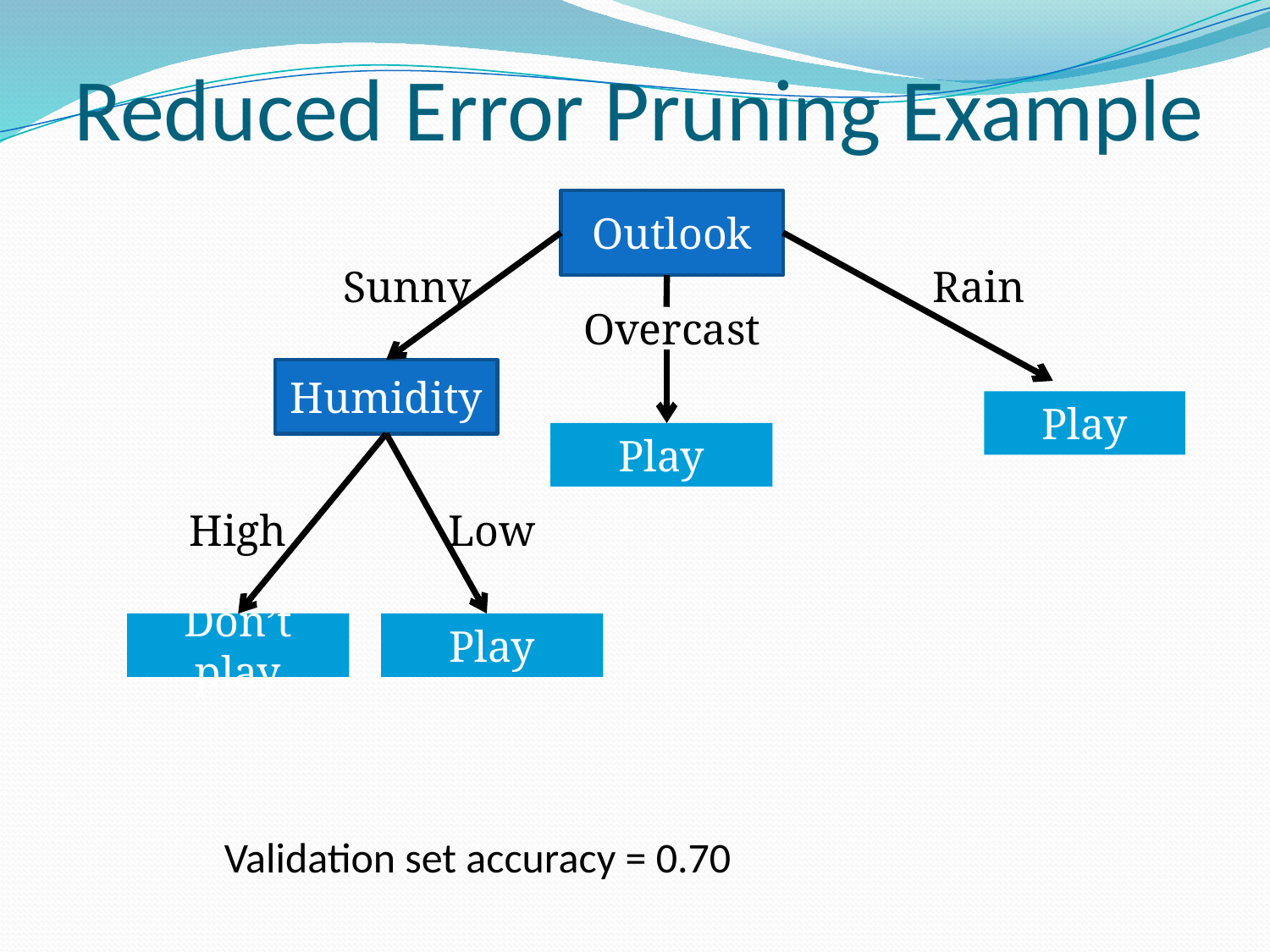

# Reduced Error Pruning Example
Outlook
Sunny
Rain
Overcast
Humidity
Play
Play
High
Low
Don’t play
Play
Validation set accuracy = 0.70